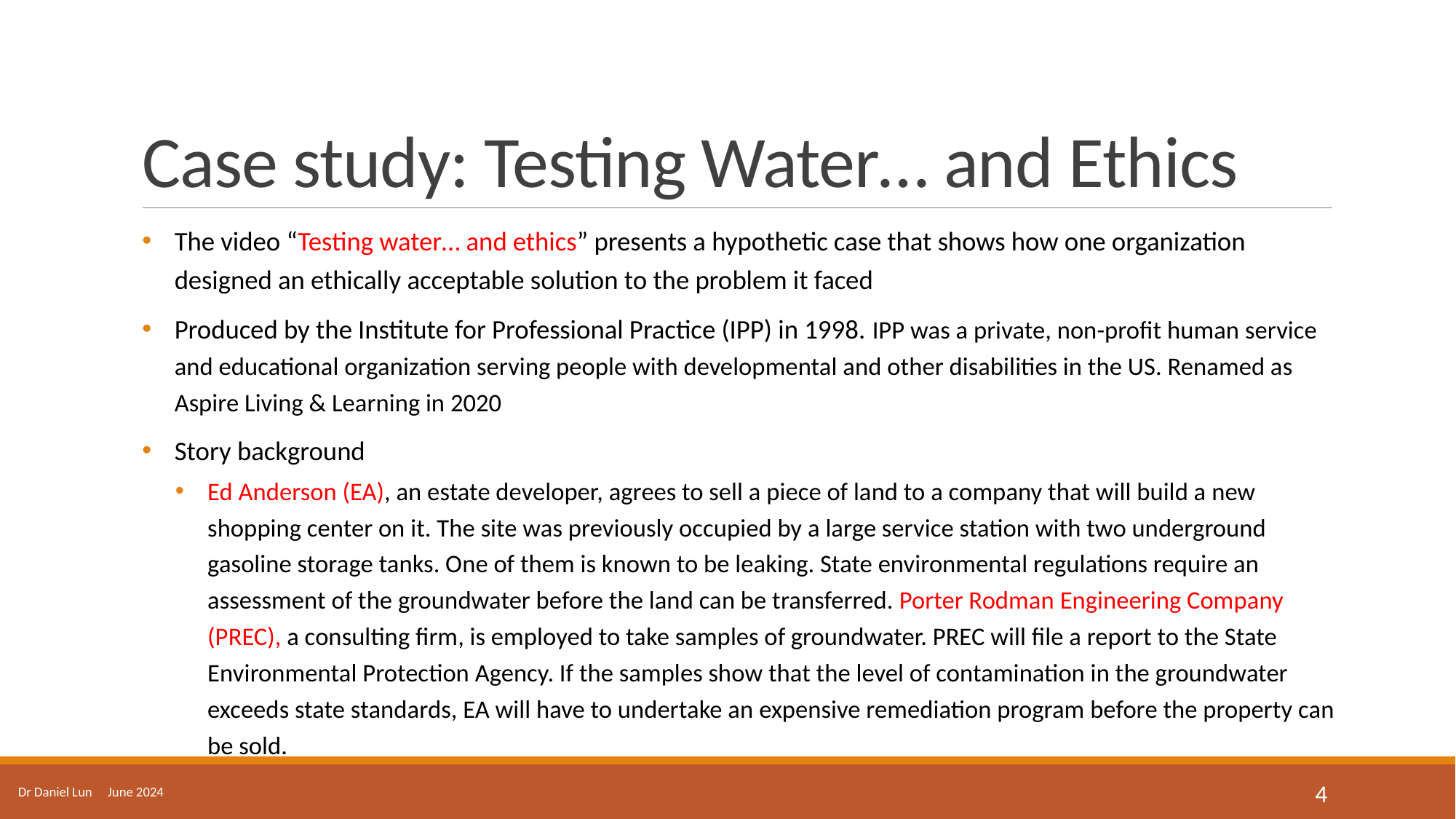

# Case study: Testing Water… and Ethics
The video “Testing water… and ethics” presents a hypothetic case that shows how one organization designed an ethically acceptable solution to the problem it faced
Produced by the Institute for Professional Practice (IPP) in 1998. IPP was a private, non-profit human service and educational organization serving people with developmental and other disabilities in the US. Renamed as Aspire Living & Learning in 2020
Story background
Ed Anderson (EA), an estate developer, agrees to sell a piece of land to a company that will build a new shopping center on it. The site was previously occupied by a large service station with two underground gasoline storage tanks. One of them is known to be leaking. State environmental regulations require an assessment of the groundwater before the land can be transferred. Porter Rodman Engineering Company (PREC), a consulting firm, is employed to take samples of groundwater. PREC will file a report to the State Environmental Protection Agency. If the samples show that the level of contamination in the groundwater exceeds state standards, EA will have to undertake an expensive remediation program before the property can be sold.
Dr Daniel Lun     June 2024
4